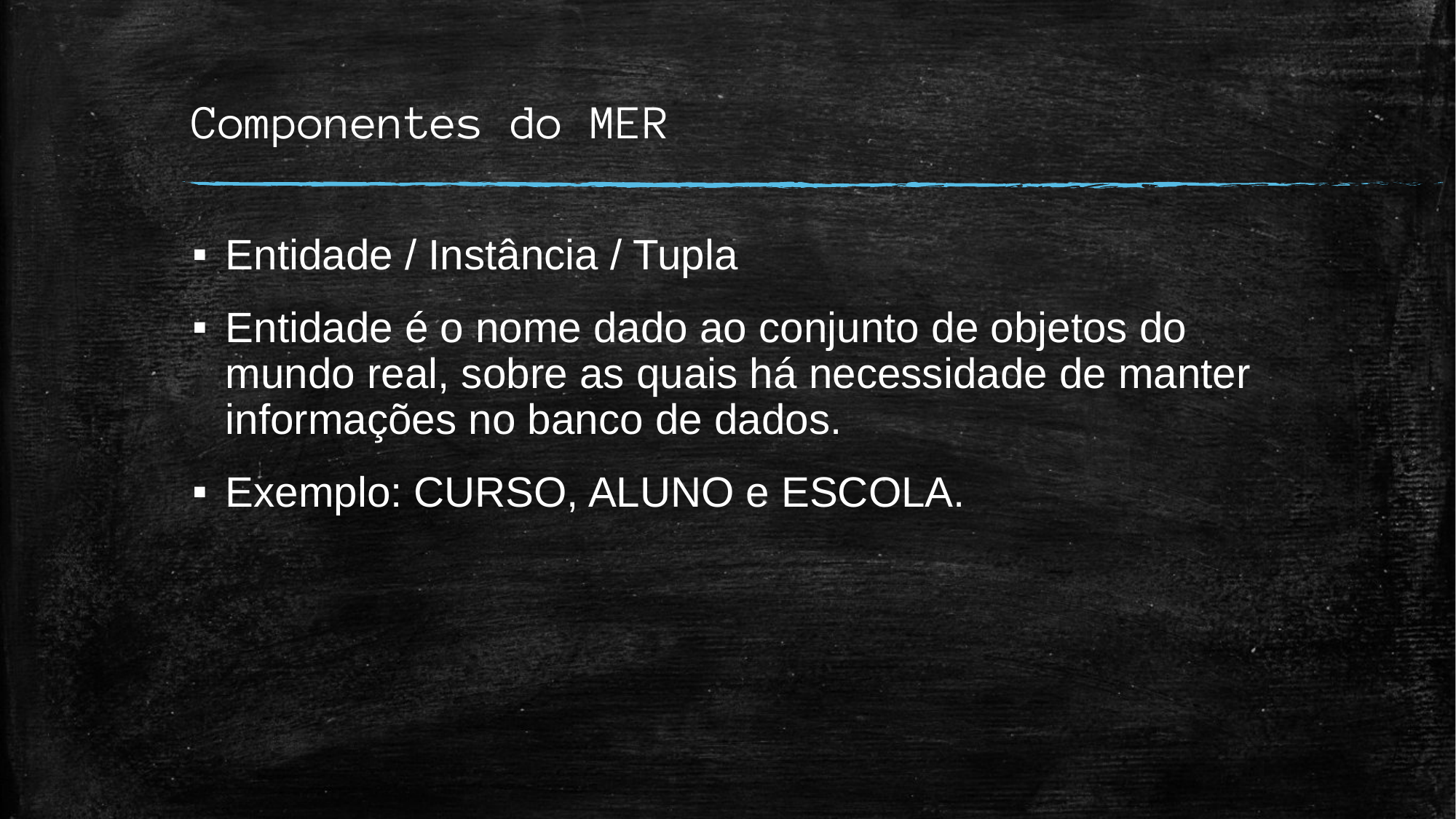

# Componentes do MER
Entidade / Instância / Tupla
Entidade é o nome dado ao conjunto de objetos do mundo real, sobre as quais há necessidade de manter informações no banco de dados.
Exemplo: CURSO, ALUNO e ESCOLA.